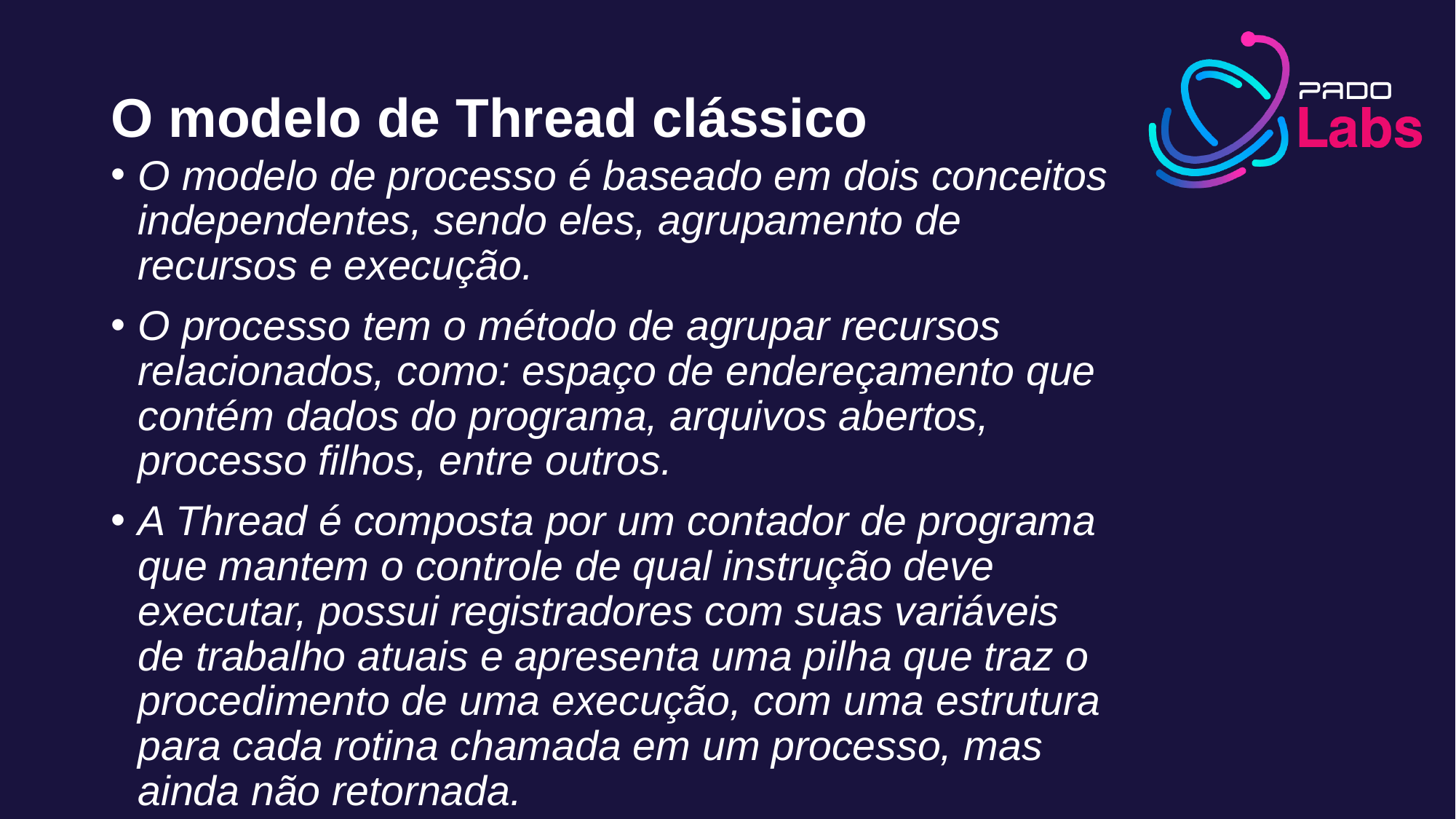

O modelo de Thread clássico
O modelo de processo é baseado em dois conceitos independentes, sendo eles, agrupamento de recursos e execução.
O processo tem o método de agrupar recursos relacionados, como: espaço de endereçamento que contém dados do programa, arquivos abertos, processo filhos, entre outros.
A Thread é composta por um contador de programa que mantem o controle de qual instrução deve executar, possui registradores com suas variáveis de trabalho atuais e apresenta uma pilha que traz o procedimento de uma execução, com uma estrutura para cada rotina chamada em um processo, mas ainda não retornada.